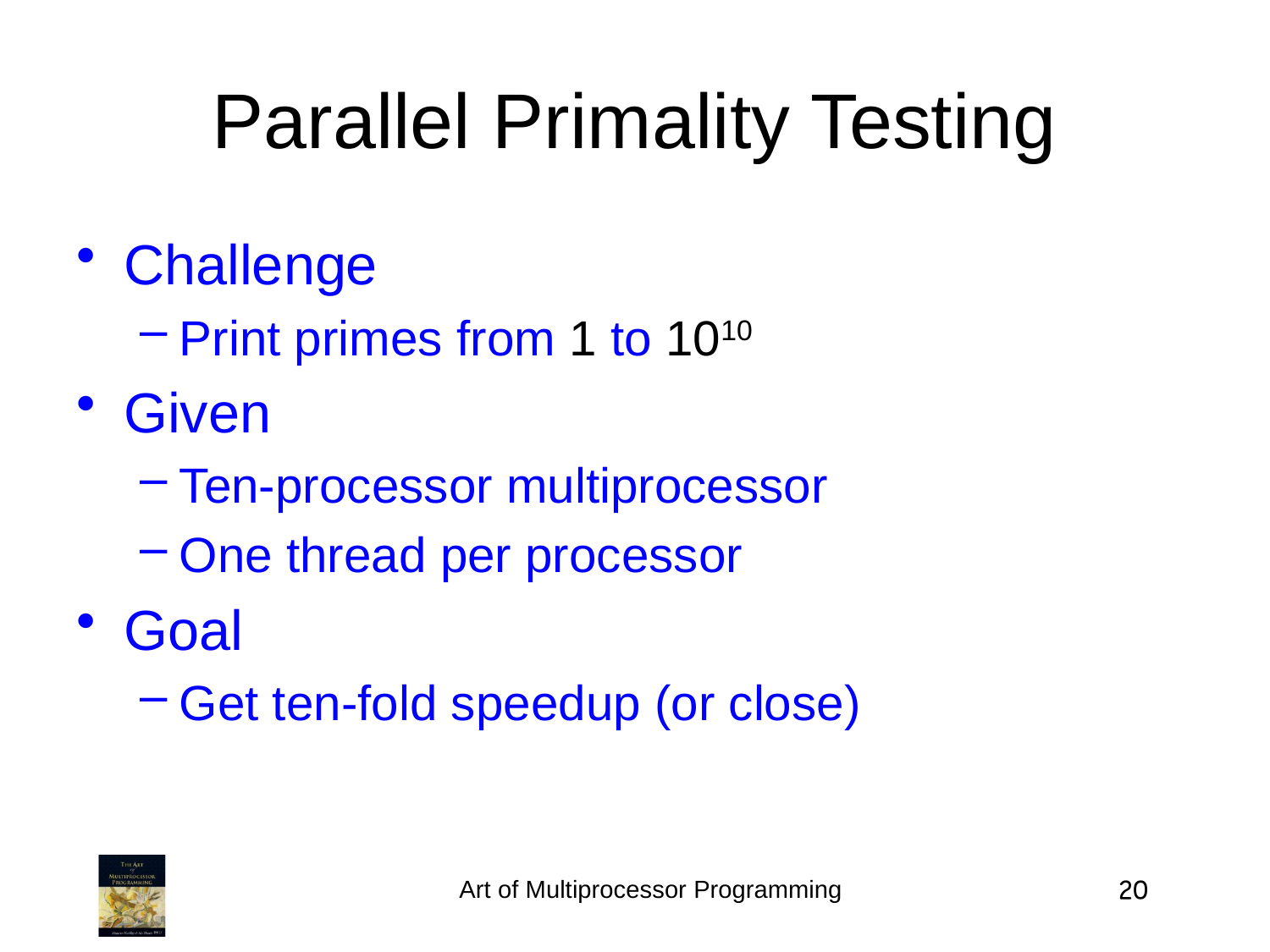

Parallel Primality Testing
Challenge
Print primes from 1 to 1010
Given
Ten-processor multiprocessor
One thread per processor
Goal
Get ten-fold speedup (or close)
Art of Multiprocessor Programming
20